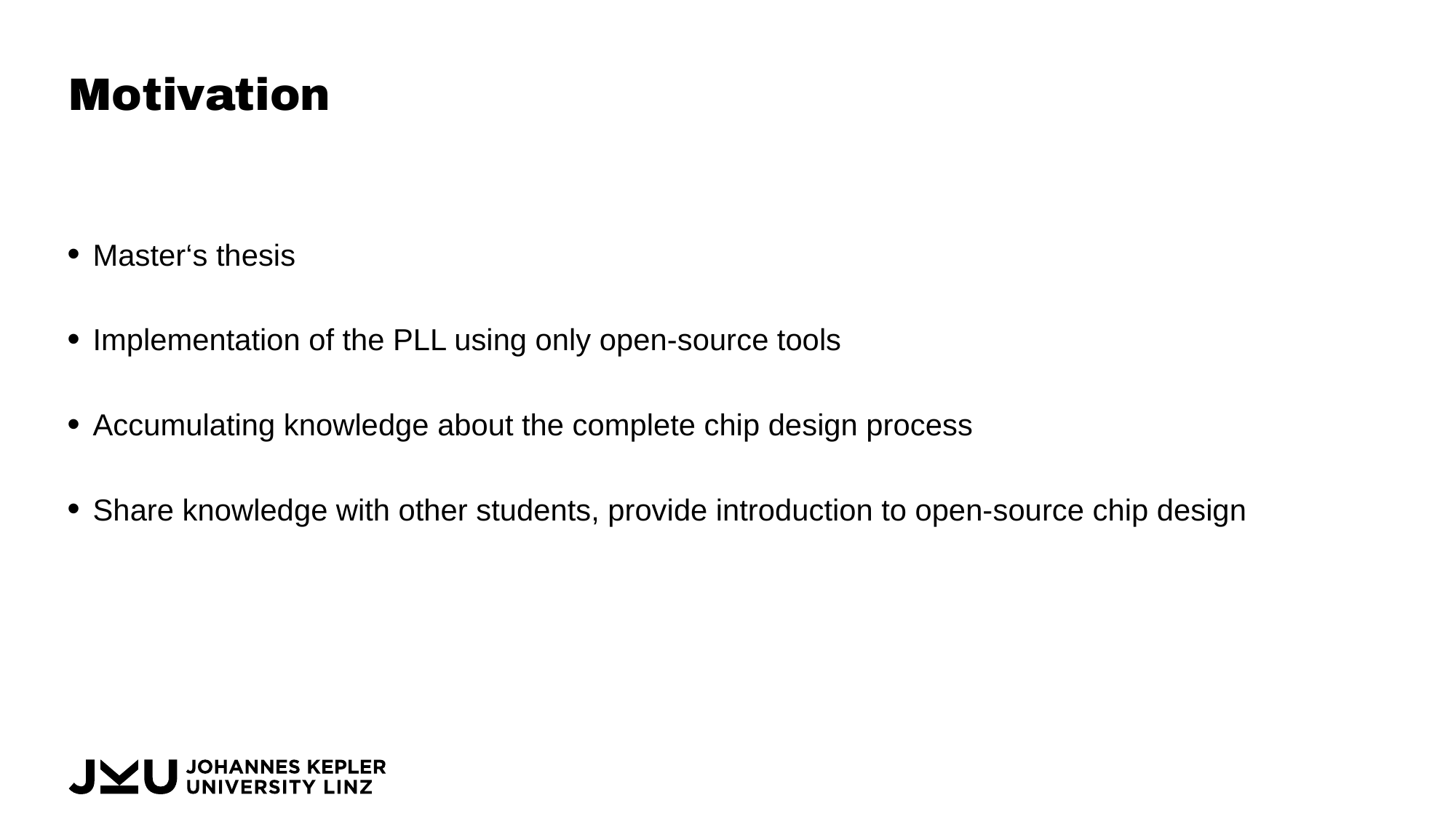

# Motivation
Master‘s thesis
Implementation of the PLL using only open-source tools
Accumulating knowledge about the complete chip design process
Share knowledge with other students, provide introduction to open-source chip design